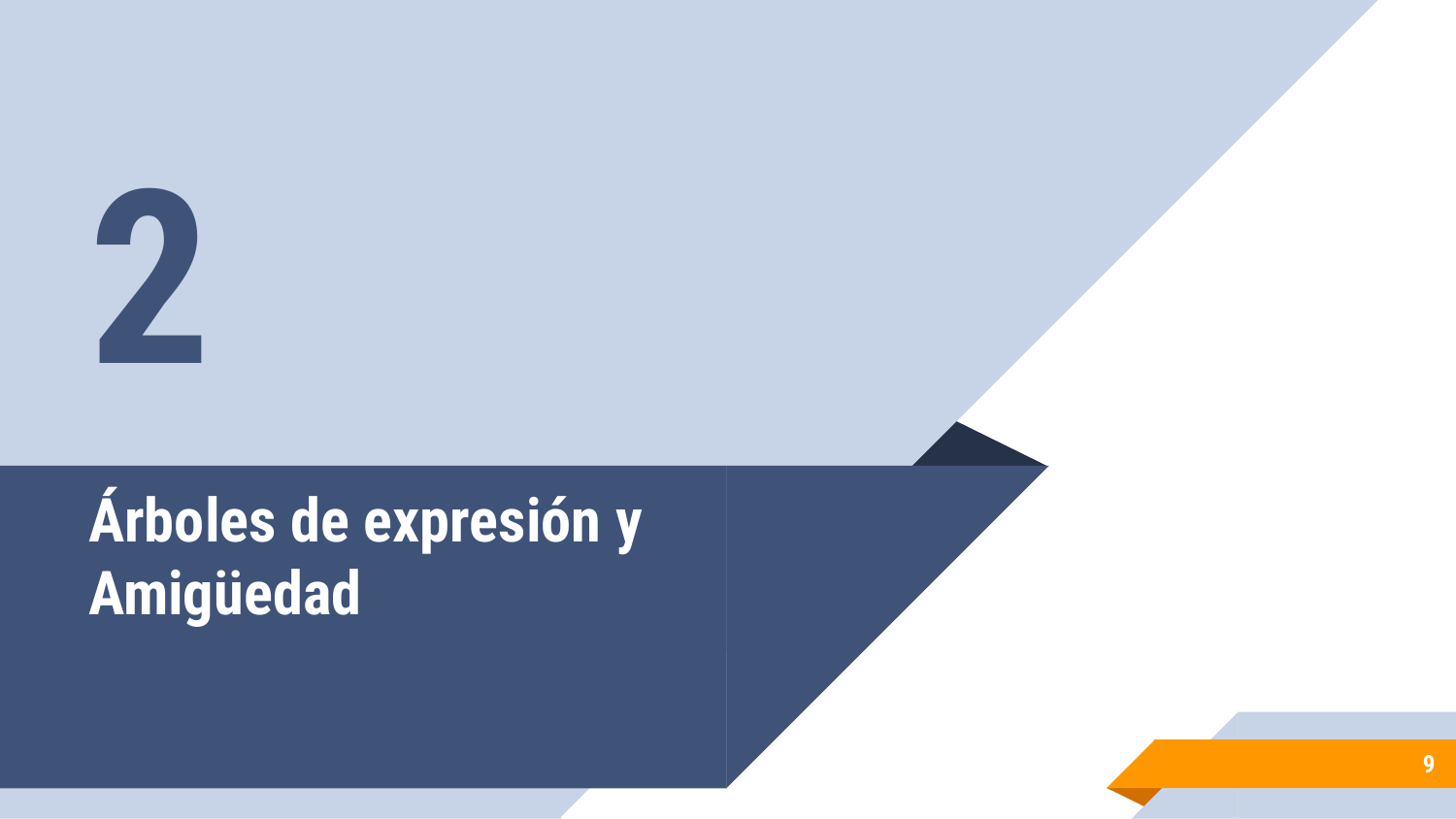

2

# Árboles de expresión y Amigüedad
9